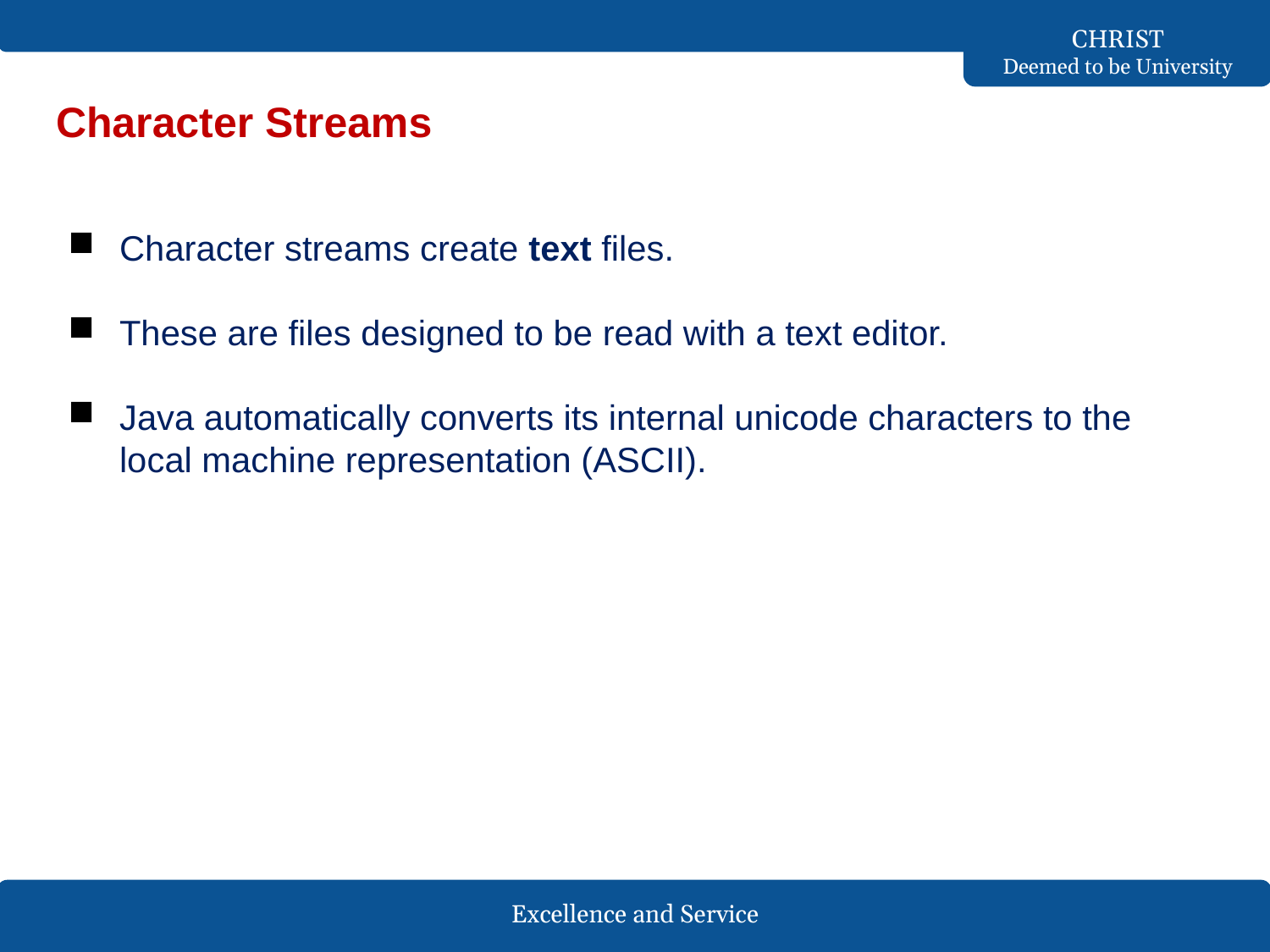

# Character Streams
Character streams create text files.

These are files designed to be read with a text editor.

Java automatically converts its internal unicode characters to the local machine representation (ASCII).